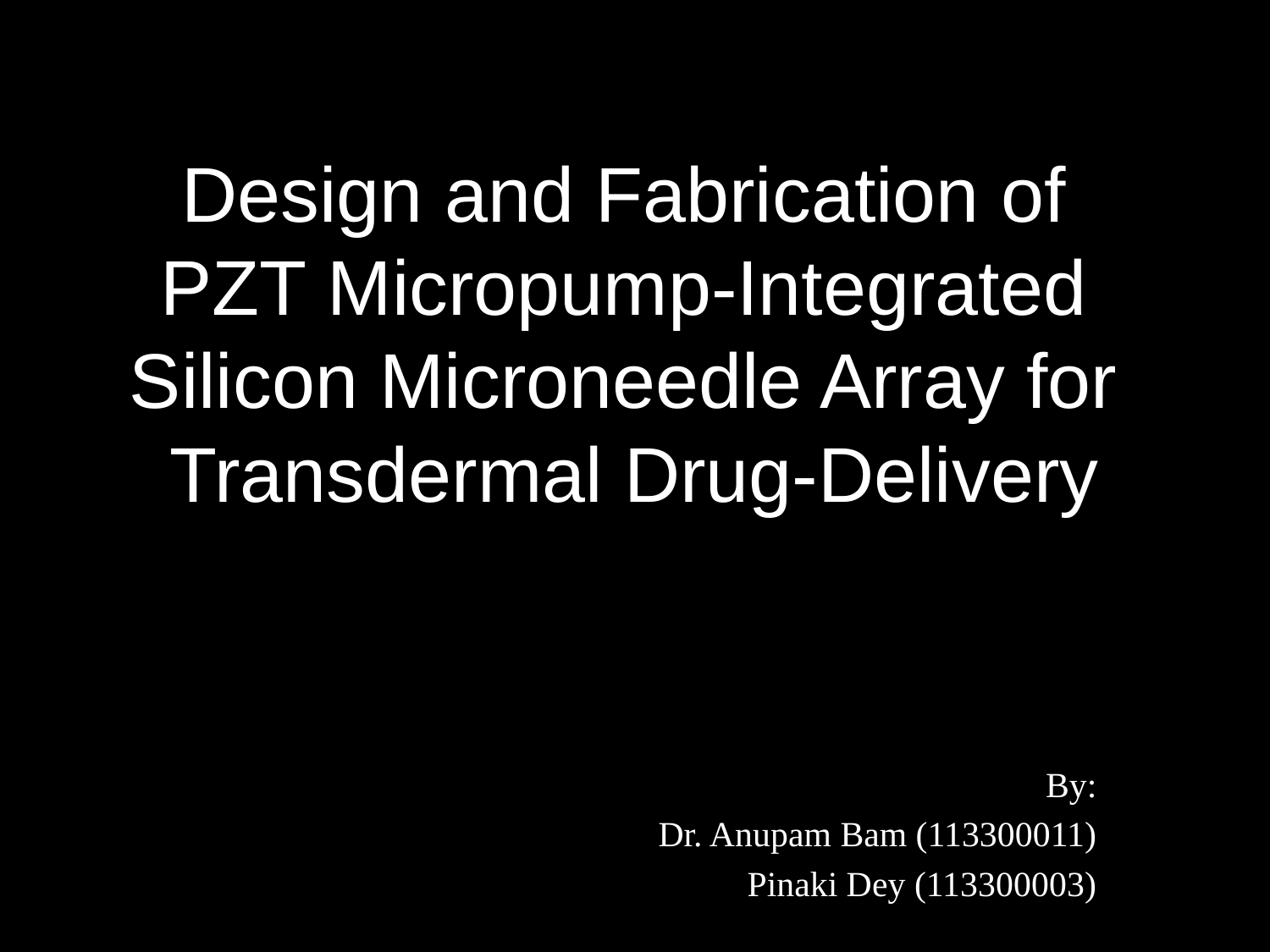

# Design and Fabrication of  PZT Micropump-Integrated Silicon Microneedle Array for Transdermal Drug-Delivery
By:
Dr. Anupam Bam (113300011)
Pinaki Dey (113300003)